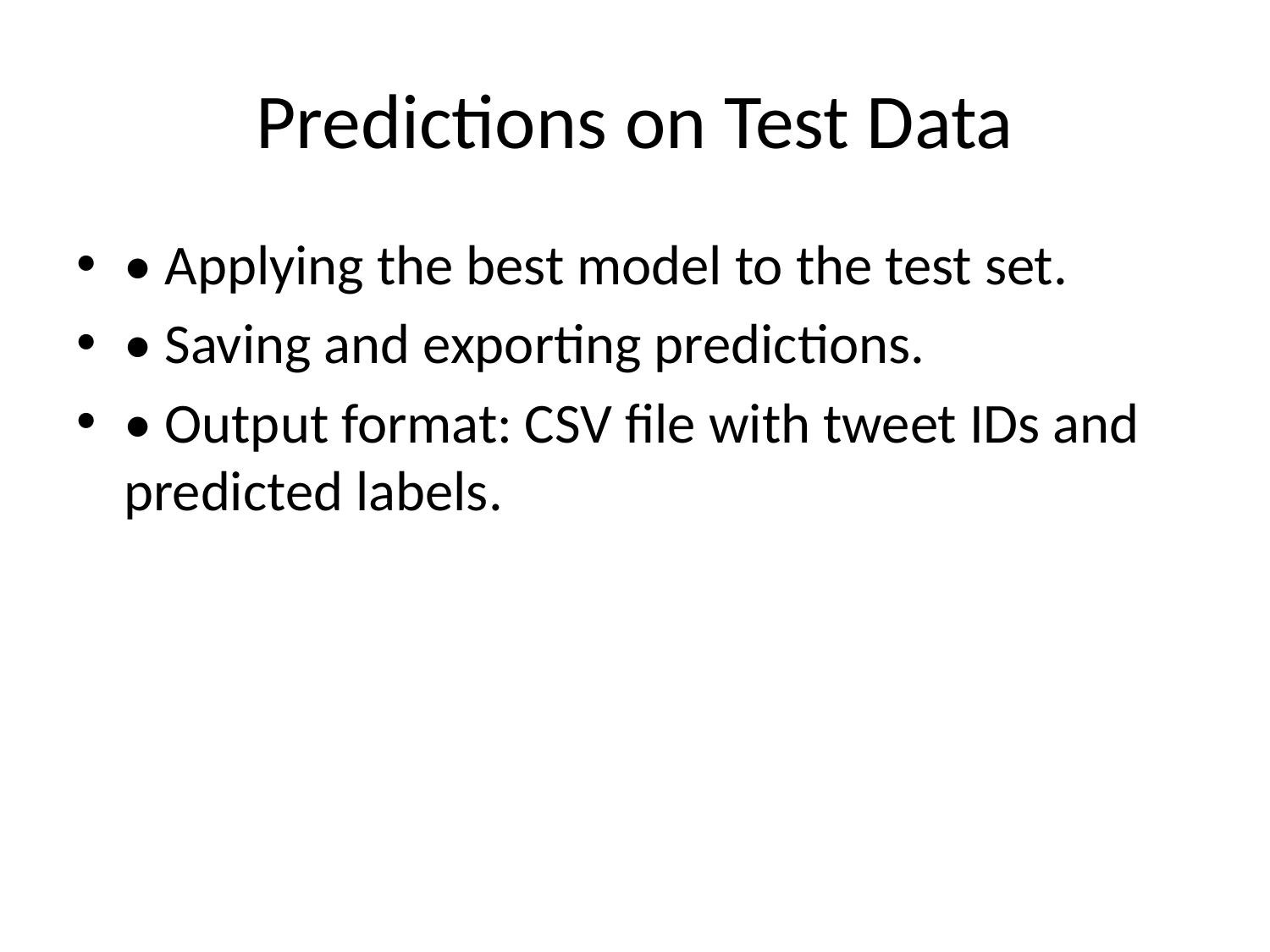

# Predictions on Test Data
• Applying the best model to the test set.
• Saving and exporting predictions.
• Output format: CSV file with tweet IDs and predicted labels.